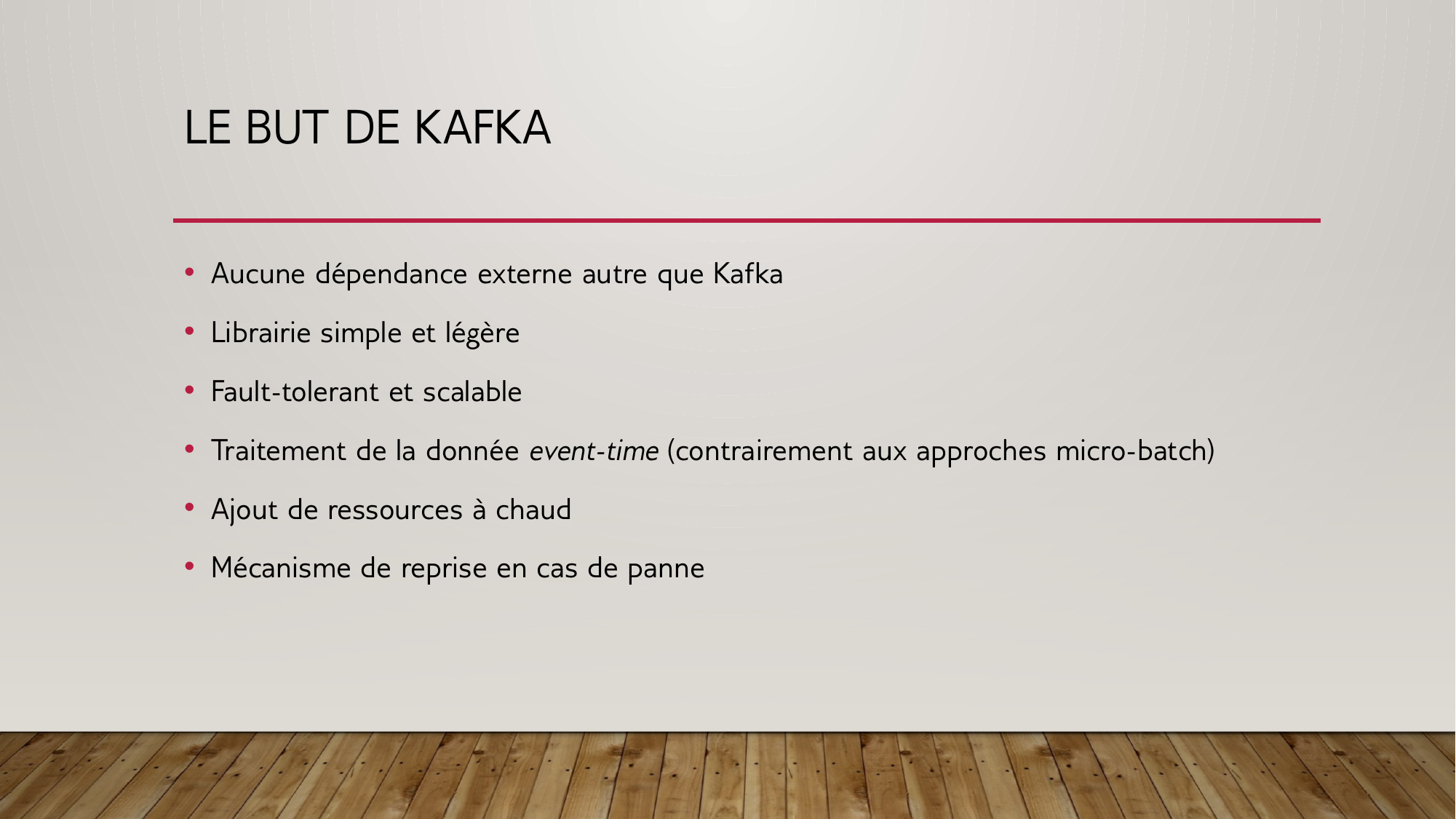

# Le but de kafka
Aucune dépendance externe autre que Kafka
Librairie simple et légère
Fault-tolerant et scalable
Traitement de la donnée event-time (contrairement aux approches micro-batch)
Ajout de ressources à chaud
Mécanisme de reprise en cas de panne